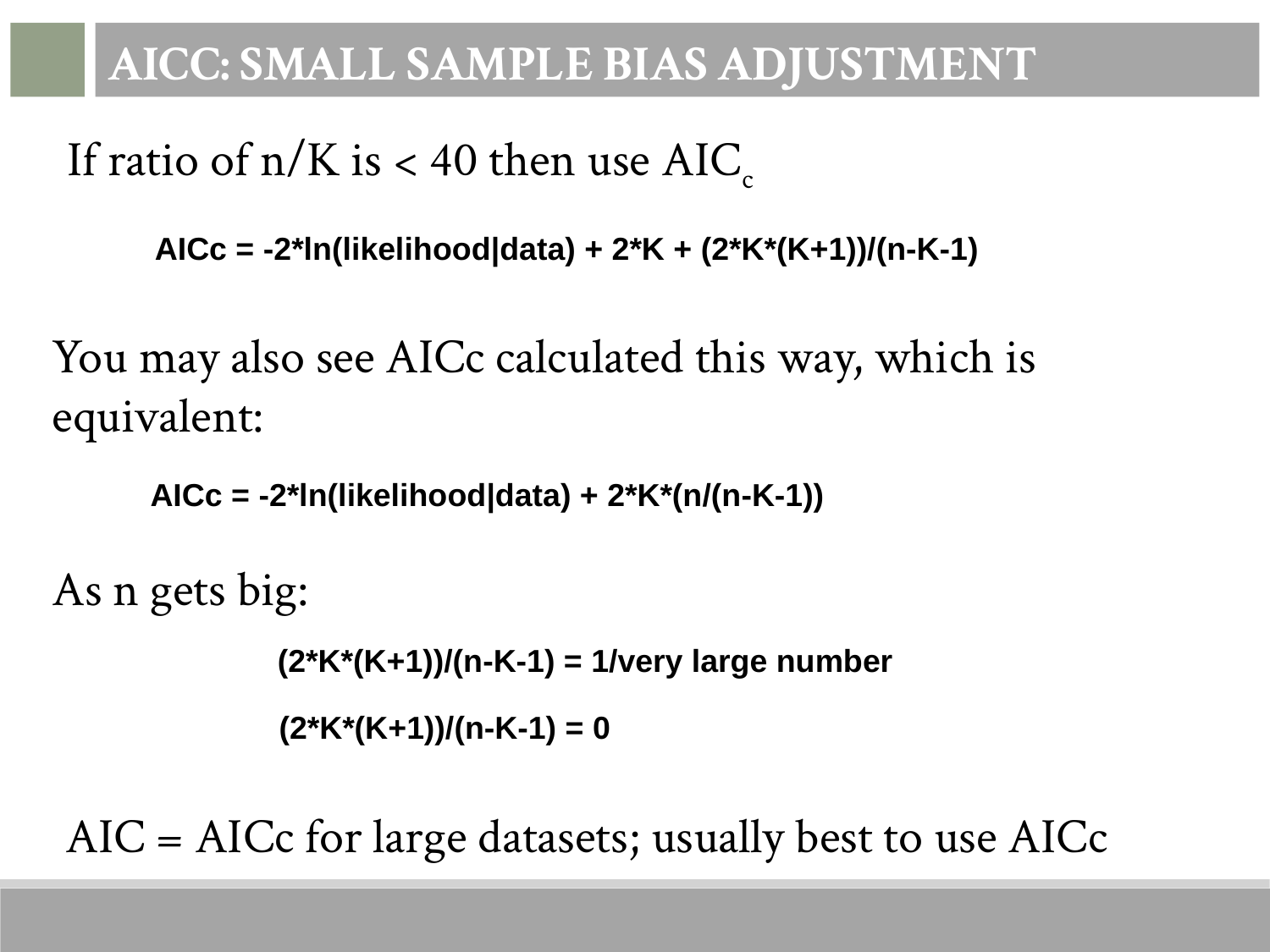

AICc: Small Sample Bias Adjustment
If ratio of n/K is < 40 then use AICc
AICc = -2*ln(likelihood|data) + 2*K + (2*K*(K+1))/(n-K-1)
You may also see AICc calculated this way, which is equivalent:
AICc = -2*ln(likelihood|data) + 2*K*(n/(n-K-1))
As n gets big:
(2*K*(K+1))/(n-K-1) = 1/very large number
(2*K*(K+1))/(n-K-1) = 0
AIC = AICc for large datasets; usually best to use AICc